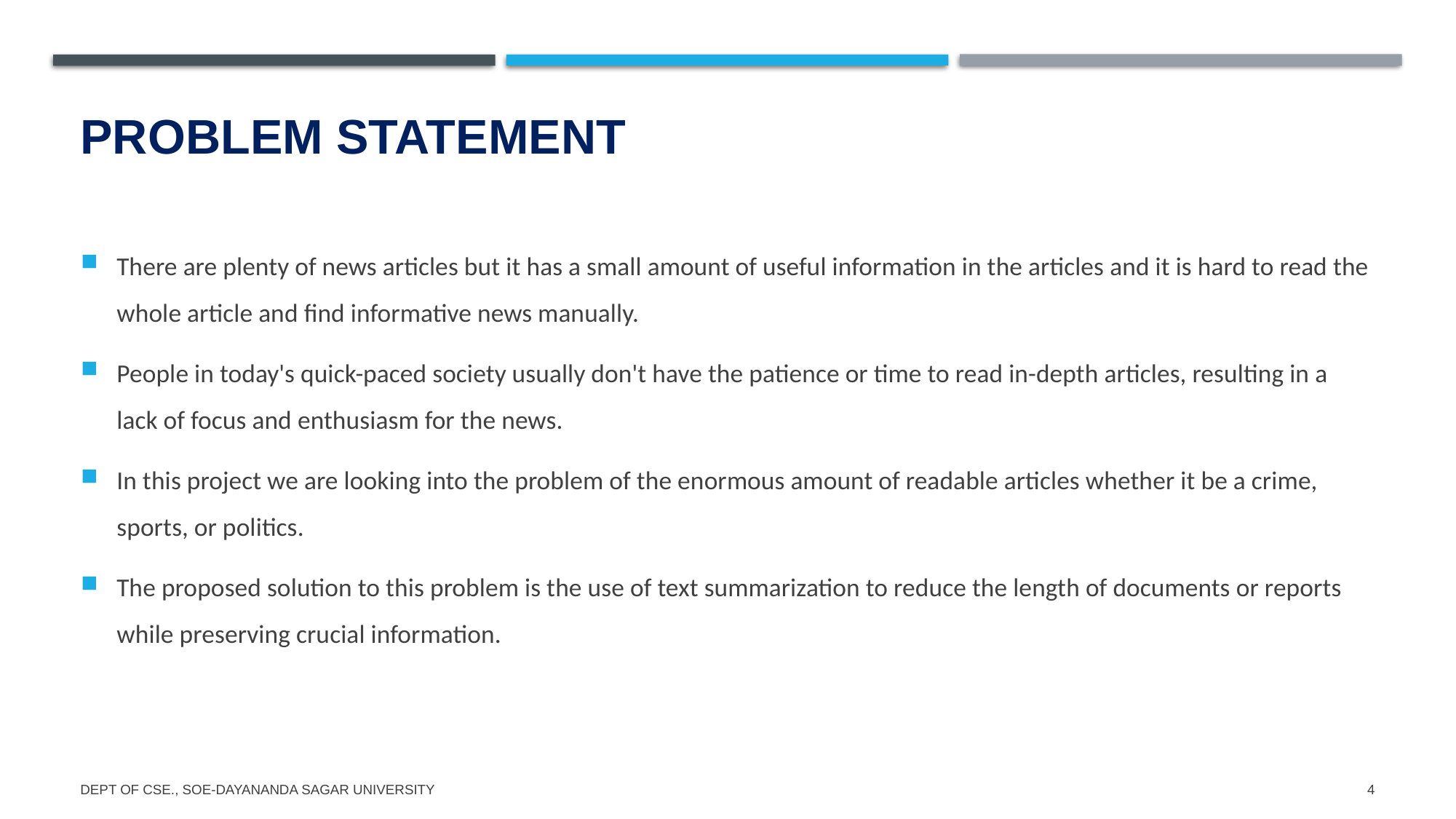

# Problem Statement
There are plenty of news articles but it has a small amount of useful information in the articles and it is hard to read the whole article and find informative news manually.
People in today's quick-paced society usually don't have the patience or time to read in-depth articles, resulting in a lack of focus and enthusiasm for the news.
In this project we are looking into the problem of the enormous amount of readable articles whether it be a crime, sports, or politics.
The proposed solution to this problem is the use of text summarization to reduce the length of documents or reports while preserving crucial information.
Dept of CSE., SOE-Dayananda Sagar University
4